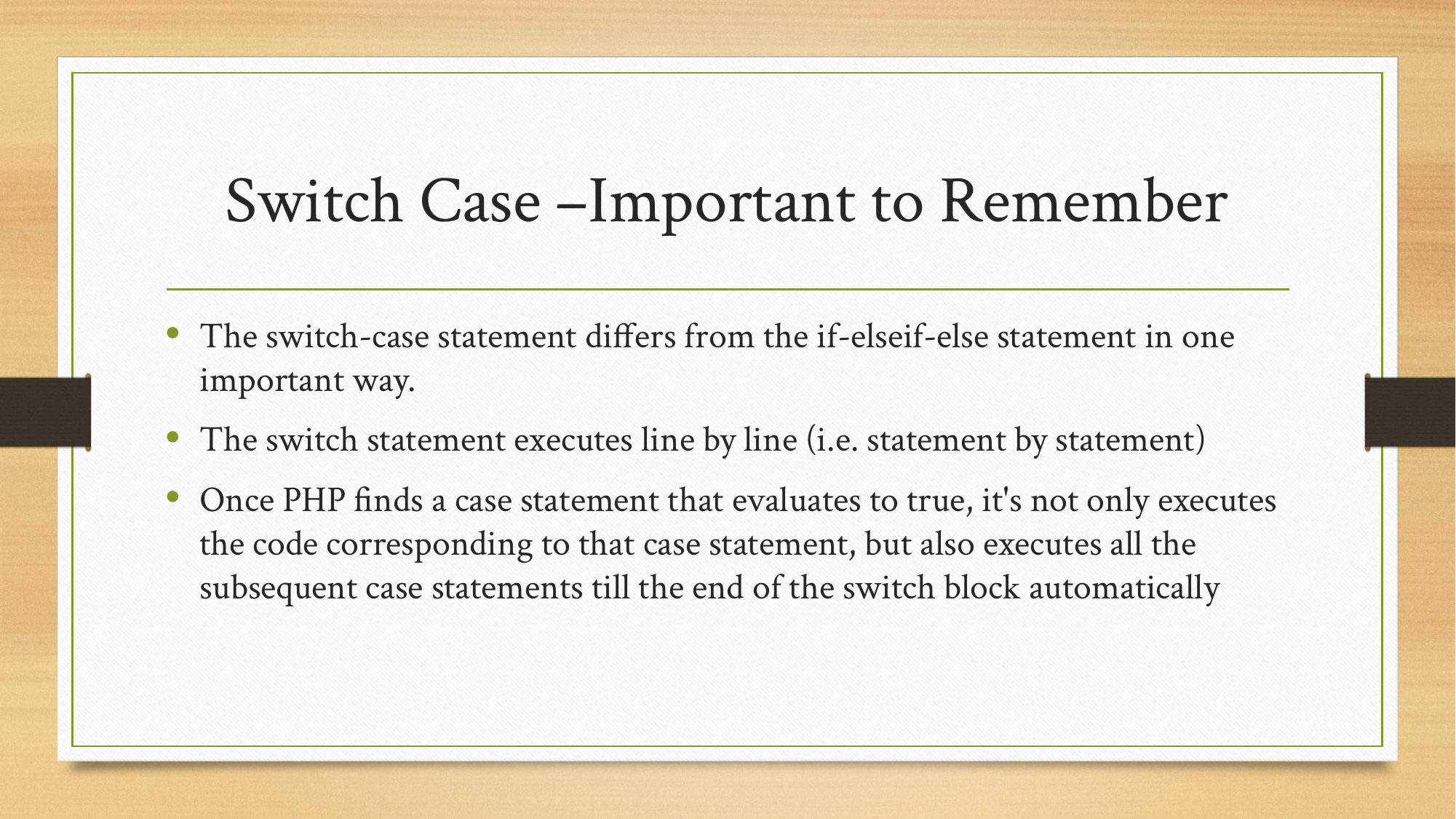

# Switch Case –Important to Remember
The switch-case statement differs from the if-elseif-else statement in one important way.
The switch statement executes line by line (i.e. statement by statement)
Once PHP finds a case statement that evaluates to true, it's not only executes the code corresponding to that case statement, but also executes all the subsequent case statements till the end of the switch block automatically